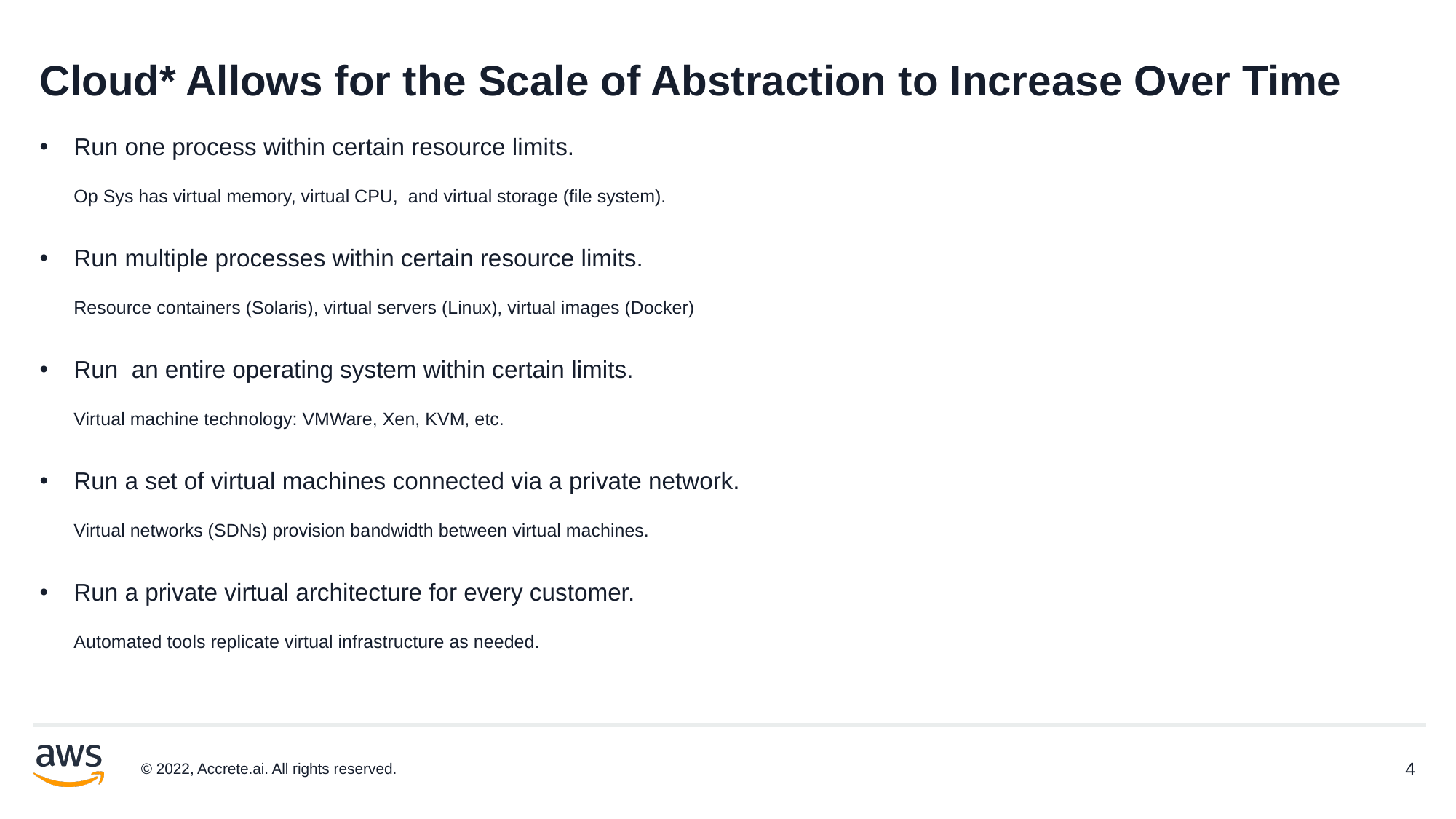

# Cloud* Allows for the Scale of Abstraction to Increase Over Time
Run one process within certain resource limits.
Op Sys has virtual memory, virtual CPU,  and virtual storage (file system).
Run multiple processes within certain resource limits.
Resource containers (Solaris), virtual servers (Linux), virtual images (Docker)
Run  an entire operating system within certain limits.
Virtual machine technology: VMWare, Xen, KVM, etc.
Run a set of virtual machines connected via a private network.
Virtual networks (SDNs) provision bandwidth between virtual machines.
Run a private virtual architecture for every customer.
Automated tools replicate virtual infrastructure as needed.
© 2022, Accrete.ai. All rights reserved.
4